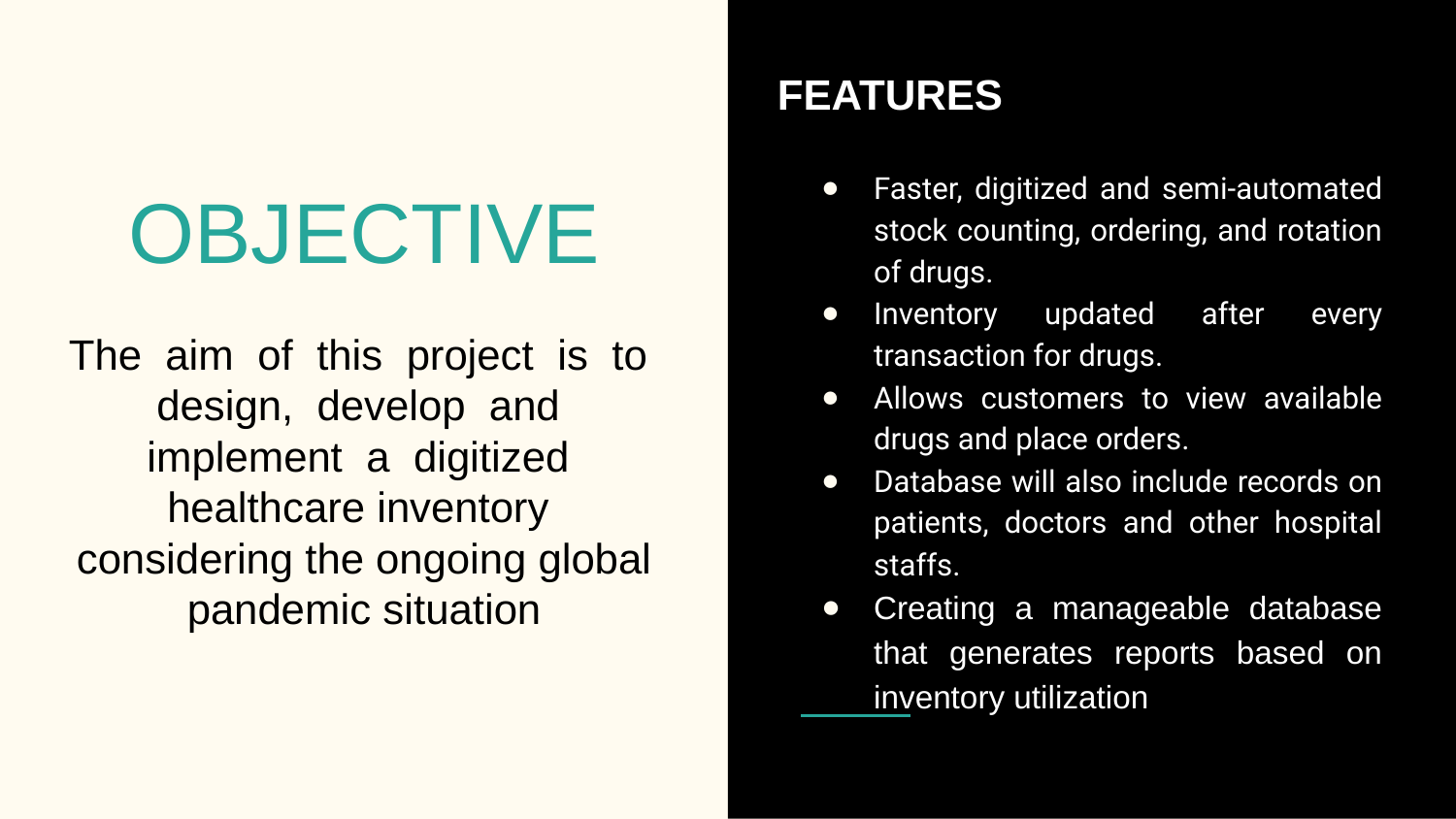

FEATURES
# OBJECTIVE
Faster, digitized and semi-automated stock counting, ordering, and rotation of drugs.
Inventory updated after every transaction for drugs.
Allows customers to view available drugs and place orders.
Database will also include records on patients, doctors and other hospital staffs.
Creating a manageable database that generates reports based on inventory utilization

The  aim  of  this  project  is  to  design,  develop  and  implement  a  digitized  healthcare inventory
considering the ongoing global pandemic situation